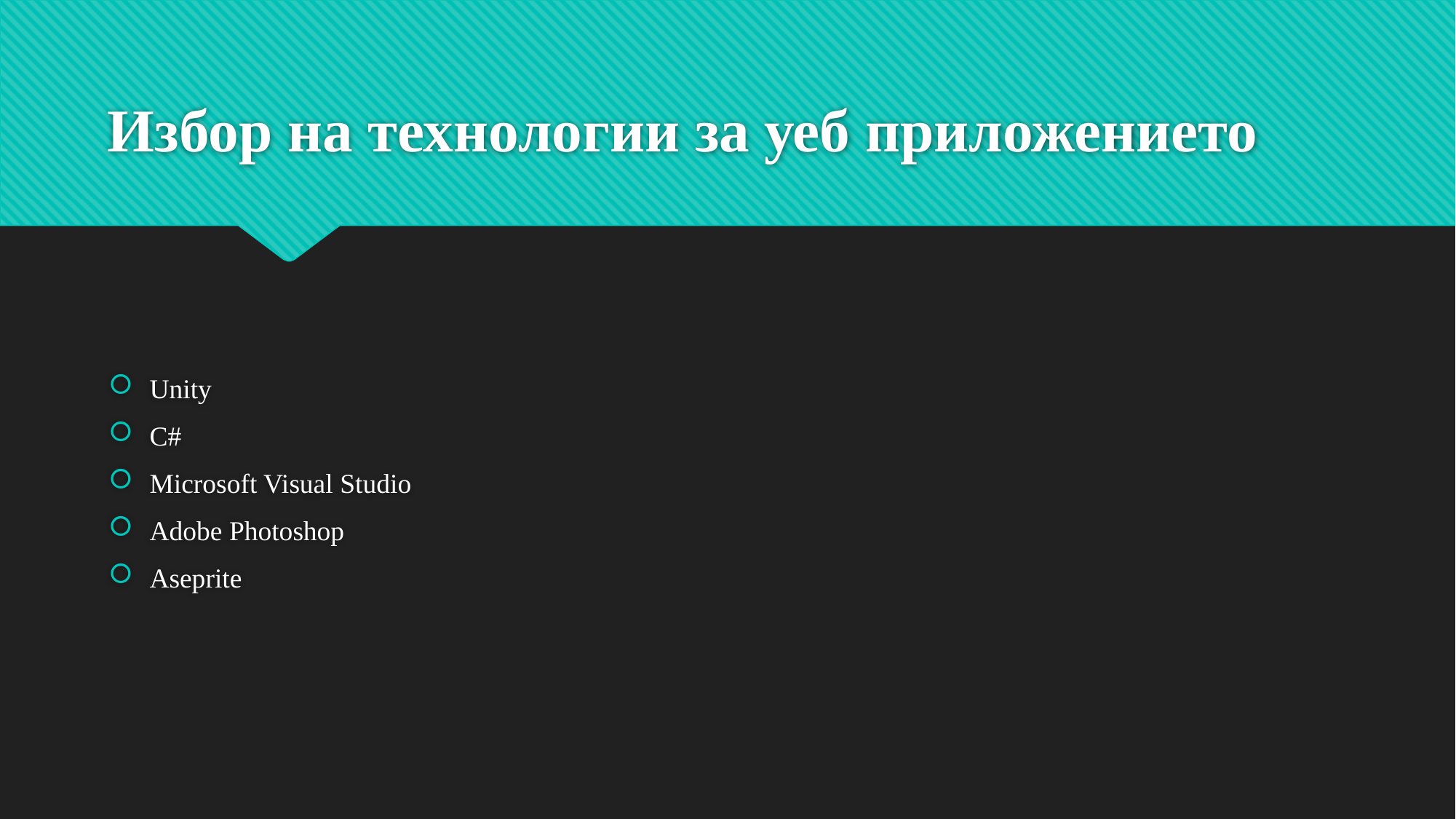

# Избор на технологии за уеб приложението
Unity
C#
Microsoft Visual Studio
Adobe Photoshop
Aseprite